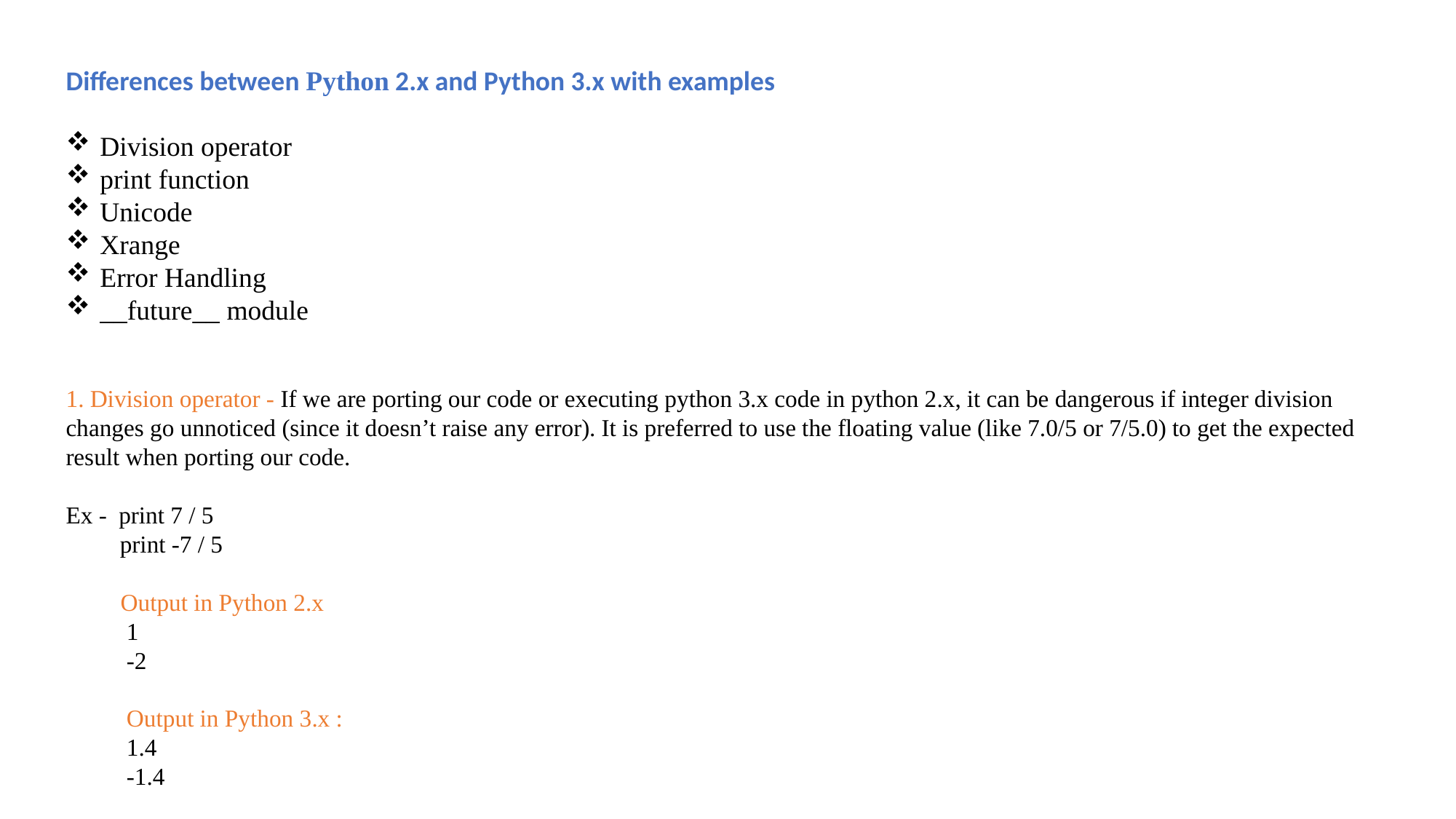

Differences between Python 2.x and Python 3.x with examples

Division operator
print function
Unicode
Xrange
Error Handling
__future__ module

1. Division operator - If we are porting our code or executing python 3.x code in python 2.x, it can be dangerous if integer division changes go unnoticed (since it doesn’t raise any error). It is preferred to use the floating value (like 7.0/5 or 7/5.0) to get the expected result when porting our code.

Ex -  print 7 / 5
         print -7 / 5

Output in Python 2.x
 1
 -2

 Output in Python 3.x :
 1.4
 -1.4